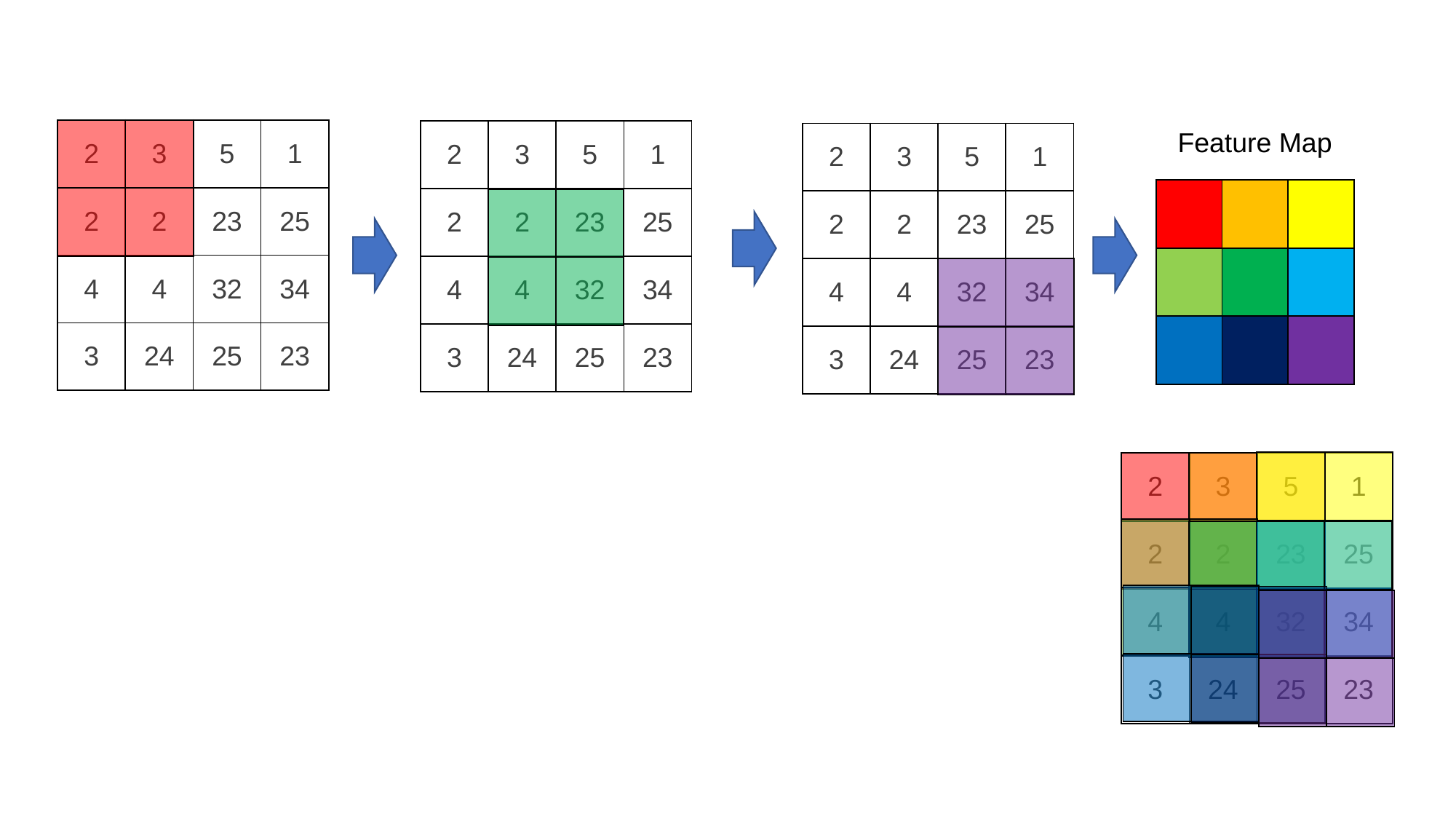

| 2 | 3 | 5 | 1 |
| --- | --- | --- | --- |
| 2 | 2 | 23 | 25 |
| 4 | 4 | 32 | 34 |
| 3 | 24 | 25 | 23 |
|  |  |
| --- | --- |
|  |  |
Feature Map
| 2 | 3 | 5 | 1 |
| --- | --- | --- | --- |
| 2 | 2 | 23 | 25 |
| 4 | 4 | 32 | 34 |
| 3 | 24 | 25 | 23 |
| 2 | 3 | 5 | 1 |
| --- | --- | --- | --- |
| 2 | 2 | 23 | 25 |
| 4 | 4 | 32 | 34 |
| 3 | 24 | 25 | 23 |
|  |  |  |
| --- | --- | --- |
|  |  |  |
|  |  |  |
|  |  |
| --- | --- |
|  |  |

|  |  |
| --- | --- |
|  |  |
|  |  |
| --- | --- |
|  |  |
| 2 | 3 | 5 | 1 |
| --- | --- | --- | --- |
| 2 | 2 | 23 | 25 |
| 4 | 4 | 32 | 34 |
| 3 | 24 | 25 | 23 |
|  |  |
| --- | --- |
|  |  |
|  |  |
| --- | --- |
|  |  |
|  |  |
| --- | --- |
|  |  |
|  |  |
| --- | --- |
|  |  |
|  |  |
| --- | --- |
|  |  |
|  |  |
| --- | --- |
|  |  |
|  |  |
| --- | --- |
|  |  |
|  |  |
| --- | --- |
|  |  |